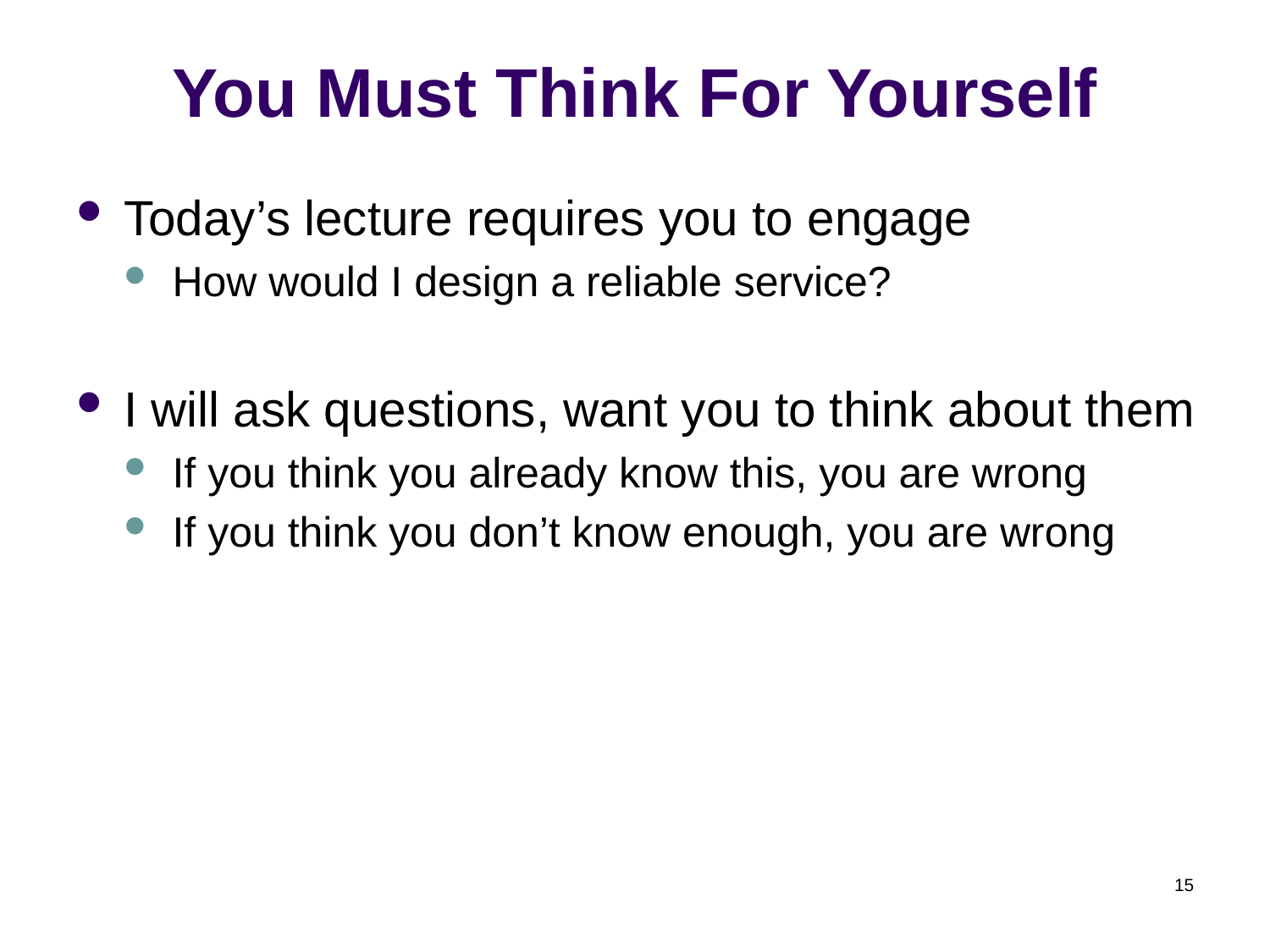

# You Must Think For Yourself
Today’s lecture requires you to engage
How would I design a reliable service?

I will ask questions, want you to think about them
If you think you already know this, you are wrong
If you think you don’t know enough, you are wrong
15